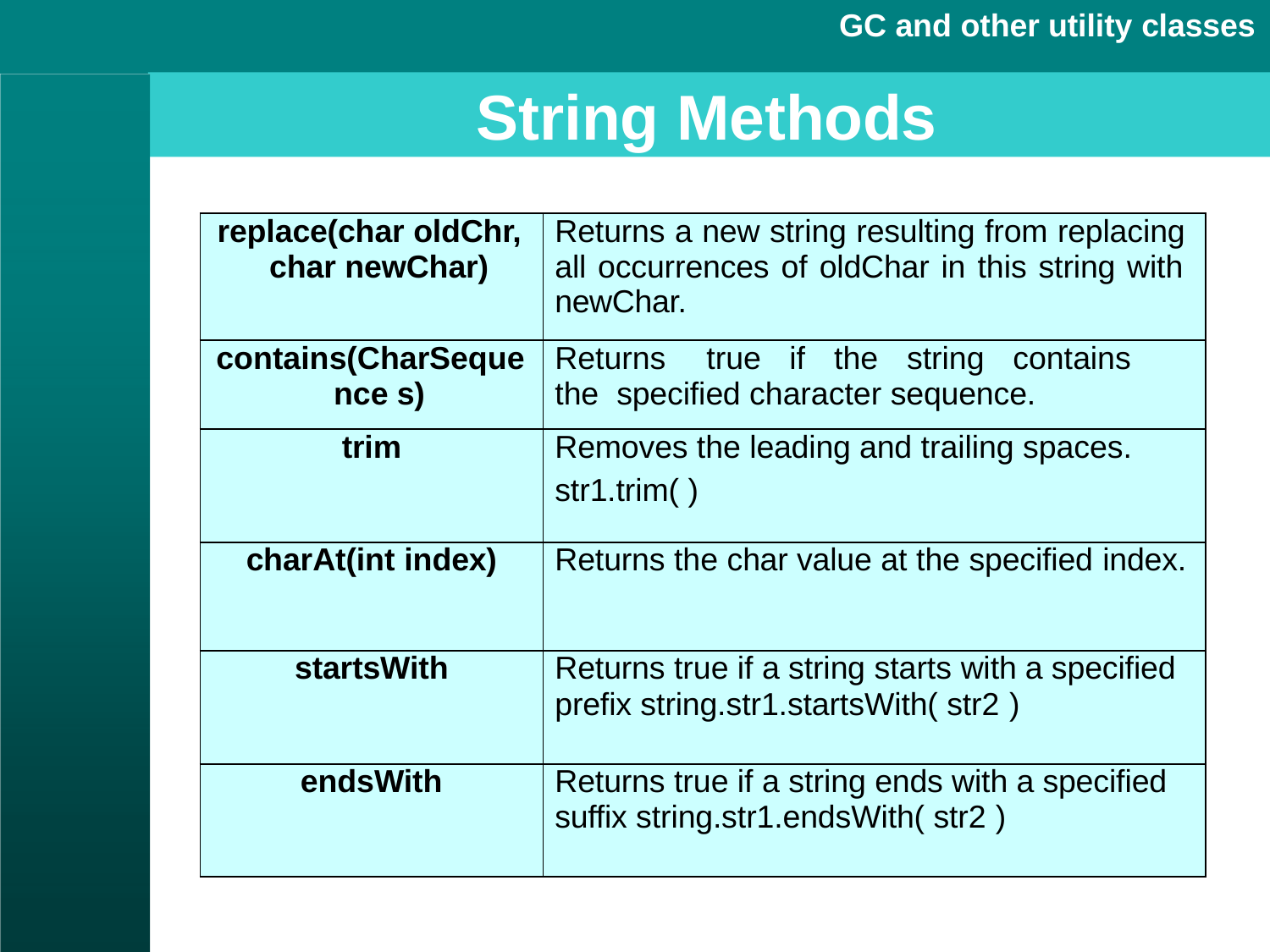

# GC and other utility classes

String Methods

| replace(char oldChr, char newChar) | Returns a new string resulting from replacing all occurrences of oldChar in this string with newChar. |
| --- | --- |
| contains(CharSeque nce s) | Returns true if the string contains the specified character sequence. |
| trim | Removes the leading and trailing spaces. str1.trim( ) |
| charAt(int index) | Returns the char value at the specified index. |
| startsWith | Returns true if a string starts with a specified prefix string.str1.startsWith( str2 ) |
| endsWith | Returns true if a string ends with a specified suffix string.str1.endsWith( str2 ) |